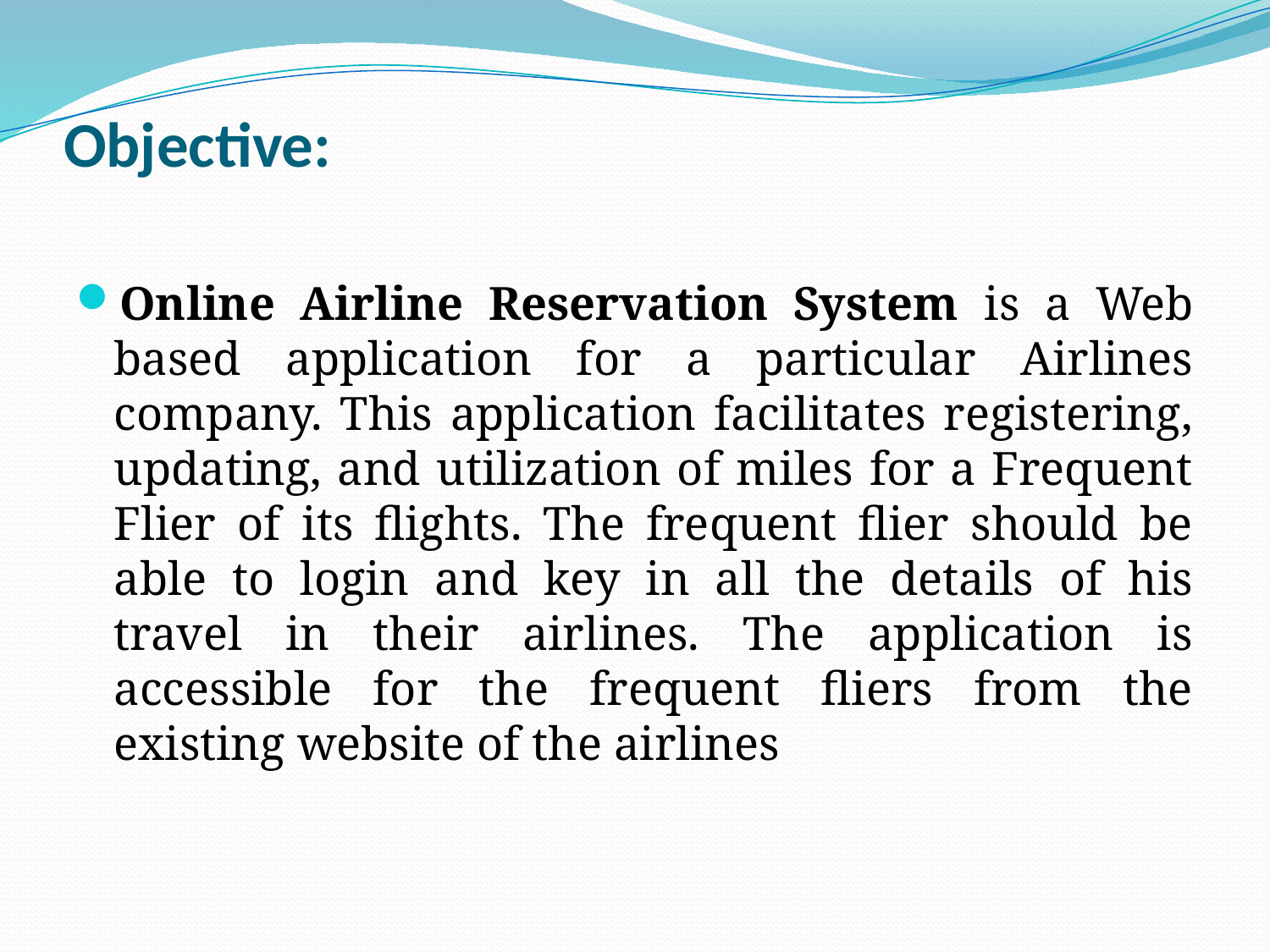

# Objective:
Online Airline Reservation System is a Web based application for a particular Airlines company. This application facilitates registering, updating, and utilization of miles for a Frequent Flier of its flights. The frequent flier should be able to login and key in all the details of his travel in their airlines. The application is accessible for the frequent fliers from the existing website of the airlines